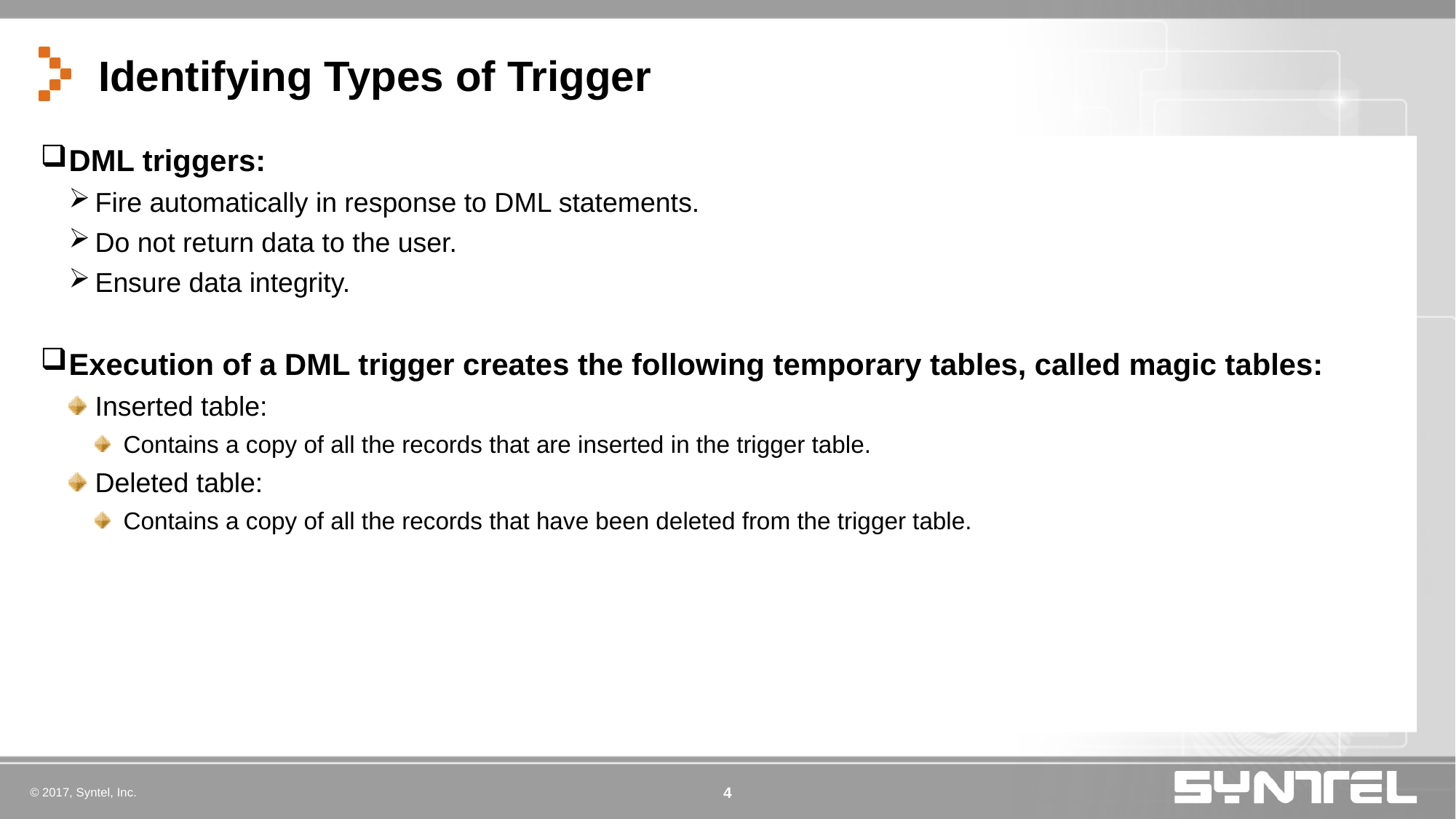

# Identifying Types of Trigger
DML triggers:
Fire automatically in response to DML statements.
Do not return data to the user.
Ensure data integrity.

Execution of a DML trigger creates the following temporary tables, called magic tables:
Inserted table:
Contains a copy of all the records that are inserted in the trigger table.
Deleted table:
Contains a copy of all the records that have been deleted from the trigger table.